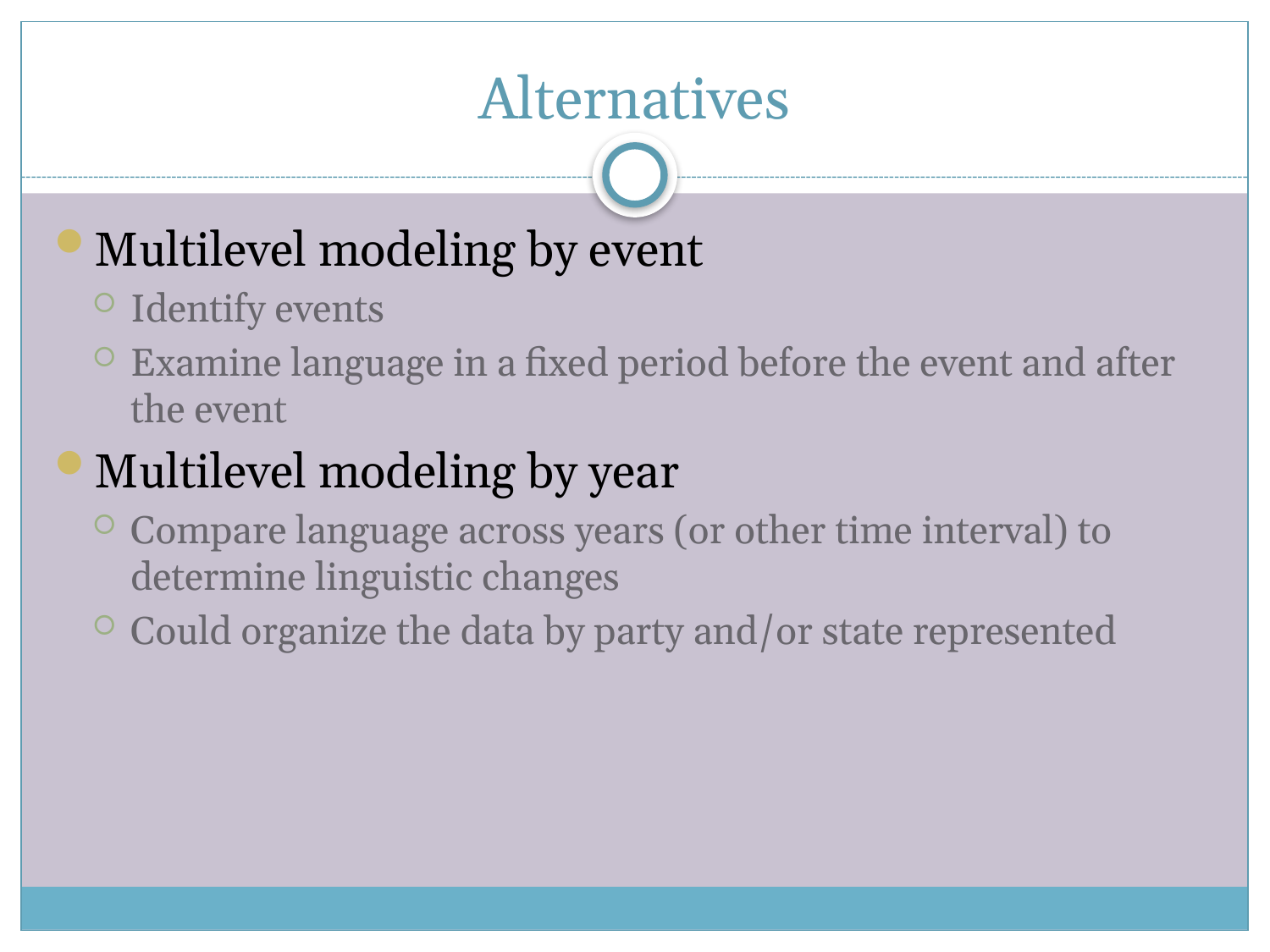

# Alternatives
Multilevel modeling by event
Identify events
Examine language in a fixed period before the event and after the event
Multilevel modeling by year
Compare language across years (or other time interval) to determine linguistic changes
Could organize the data by party and/or state represented